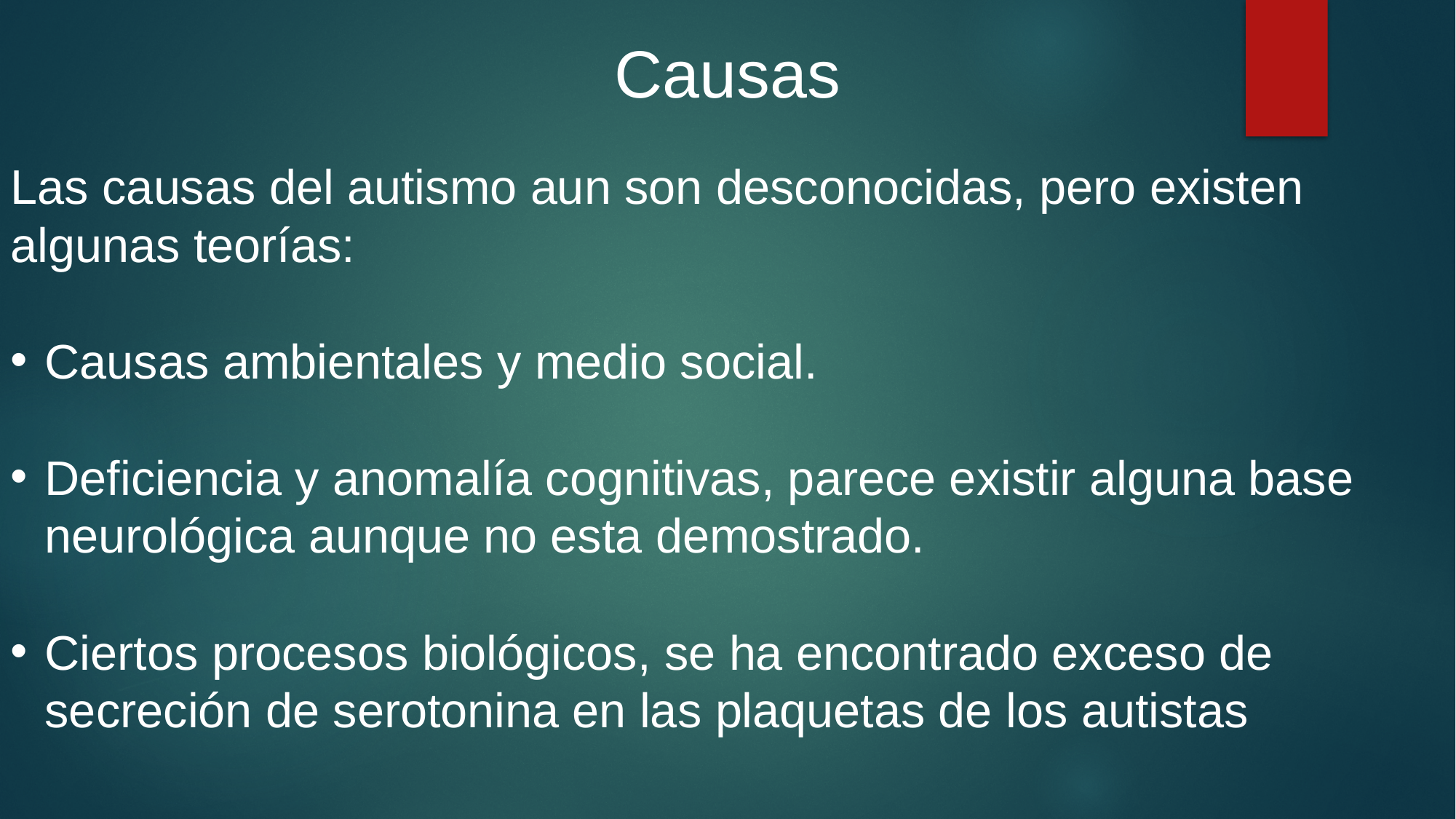

Causas
Las causas del autismo aun son desconocidas, pero existen algunas teorías:

Causas ambientales y medio social.

Deficiencia y anomalía cognitivas, parece existir alguna base neurológica aunque no esta demostrado.

Ciertos procesos biológicos, se ha encontrado exceso de secreción de serotonina en las plaquetas de los autistas